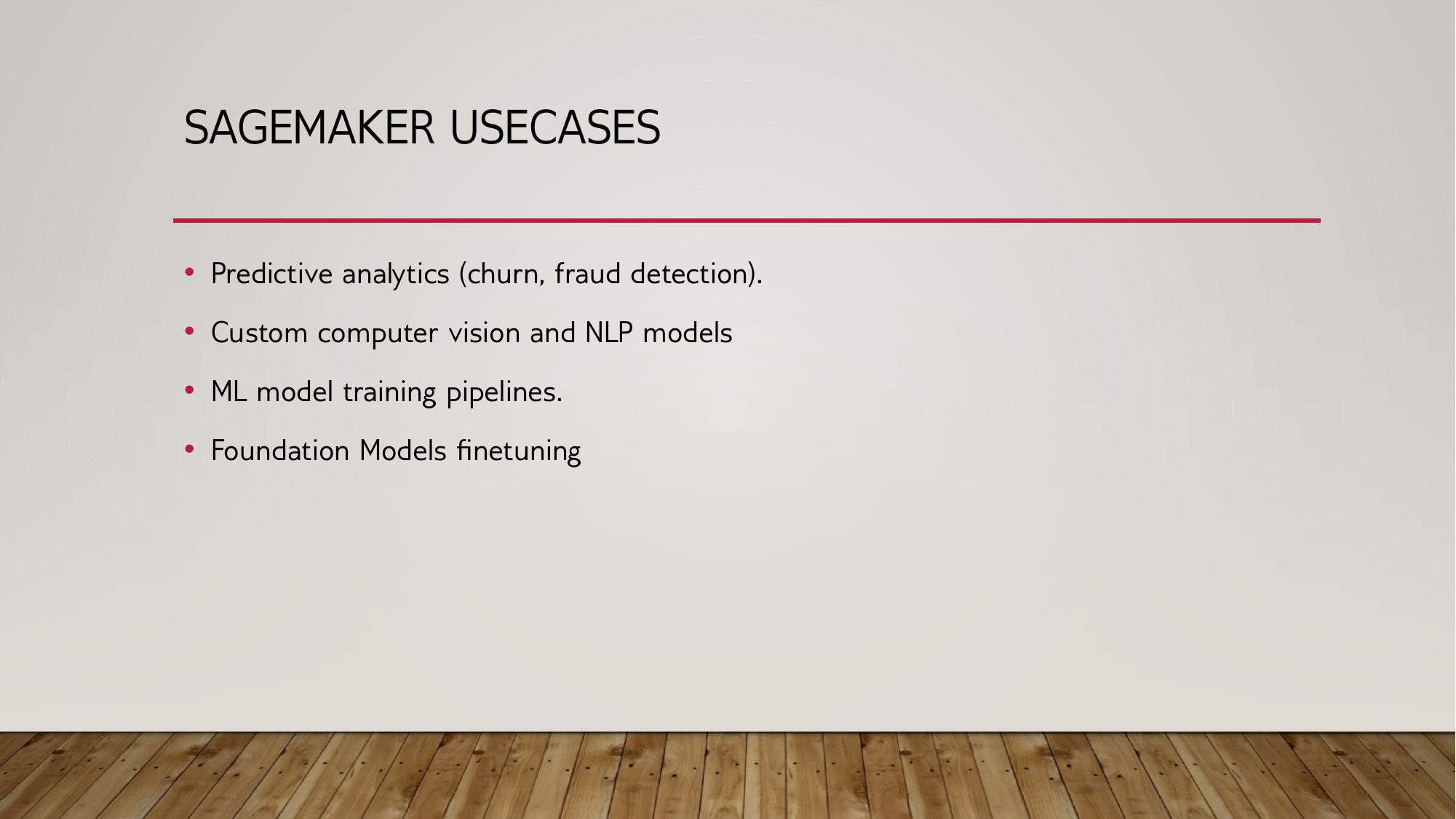

# Sagemaker Usecases
Predictive analytics (churn, fraud detection).
Custom computer vision and NLP models
ML model training pipelines.
Foundation Models finetuning